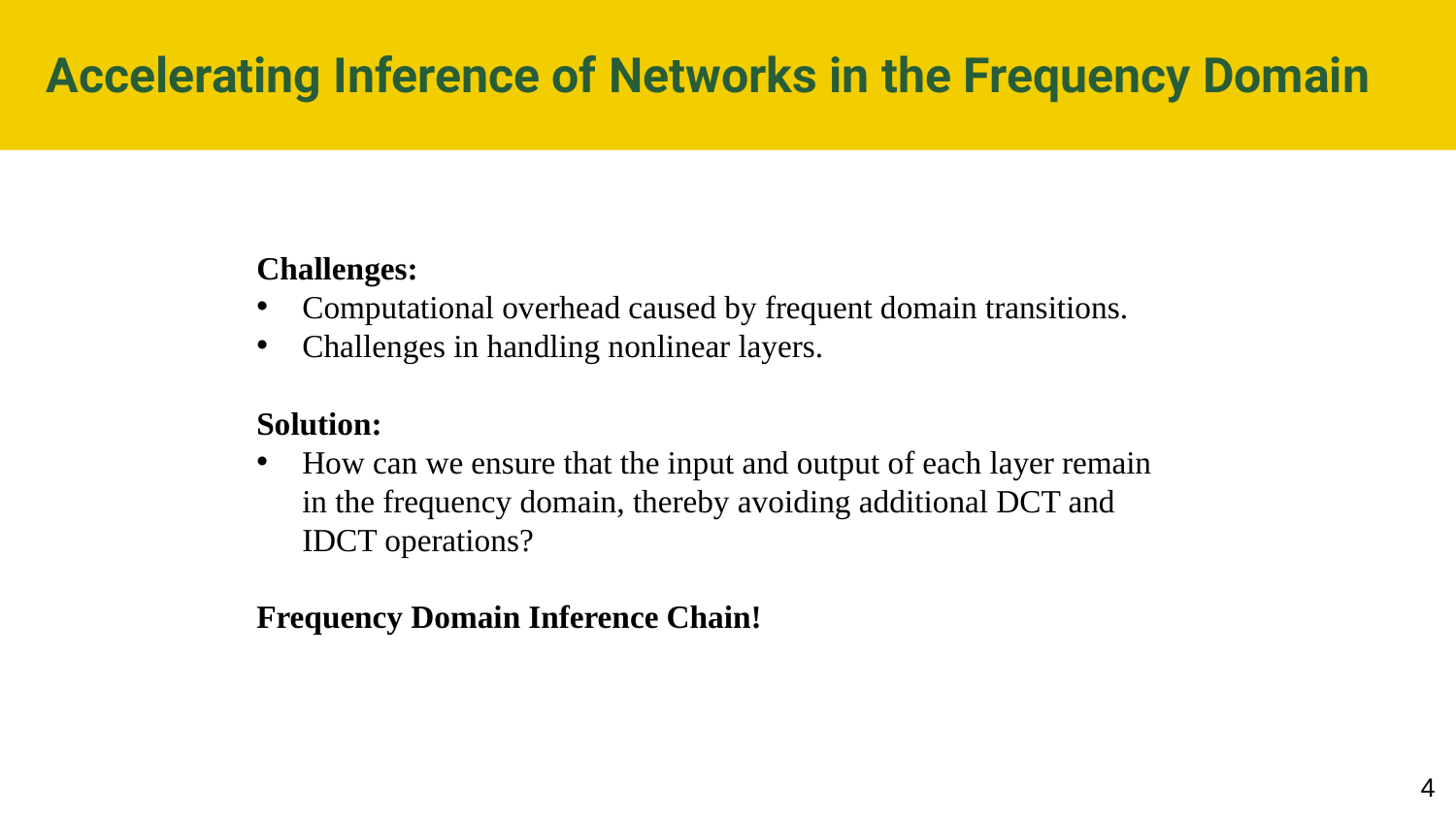

# Accelerating Inference of Networks in the Frequency Domain
Challenges:
Computational overhead caused by frequent domain transitions.
Challenges in handling nonlinear layers.

Solution:
How can we ensure that the input and output of each layer remain in the frequency domain, thereby avoiding additional DCT and IDCT operations?

Frequency Domain Inference Chain!
4